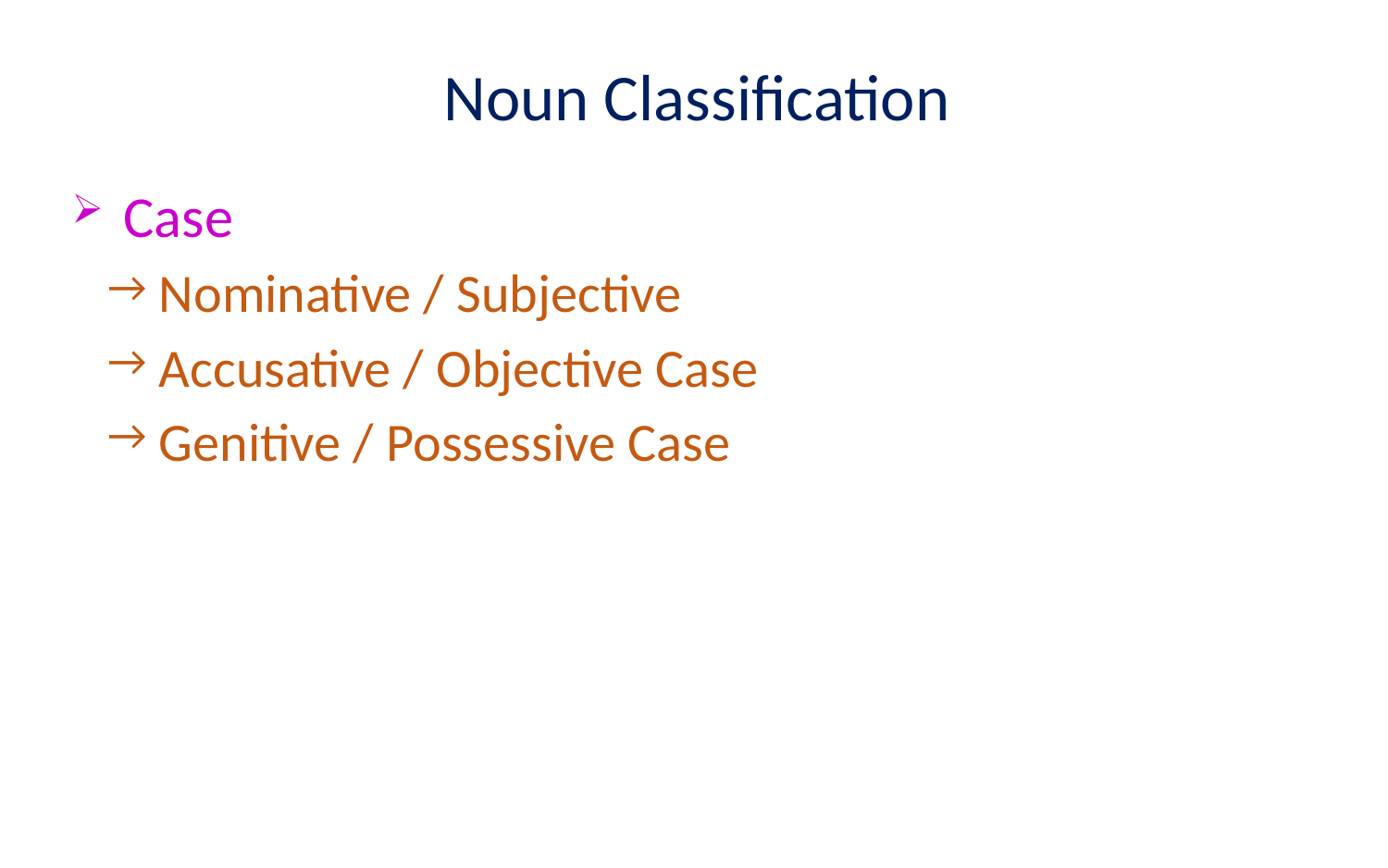

# Noun Classification
Case
Nominative / Subjective
Accusative / Objective Case
Genitive / Possessive Case